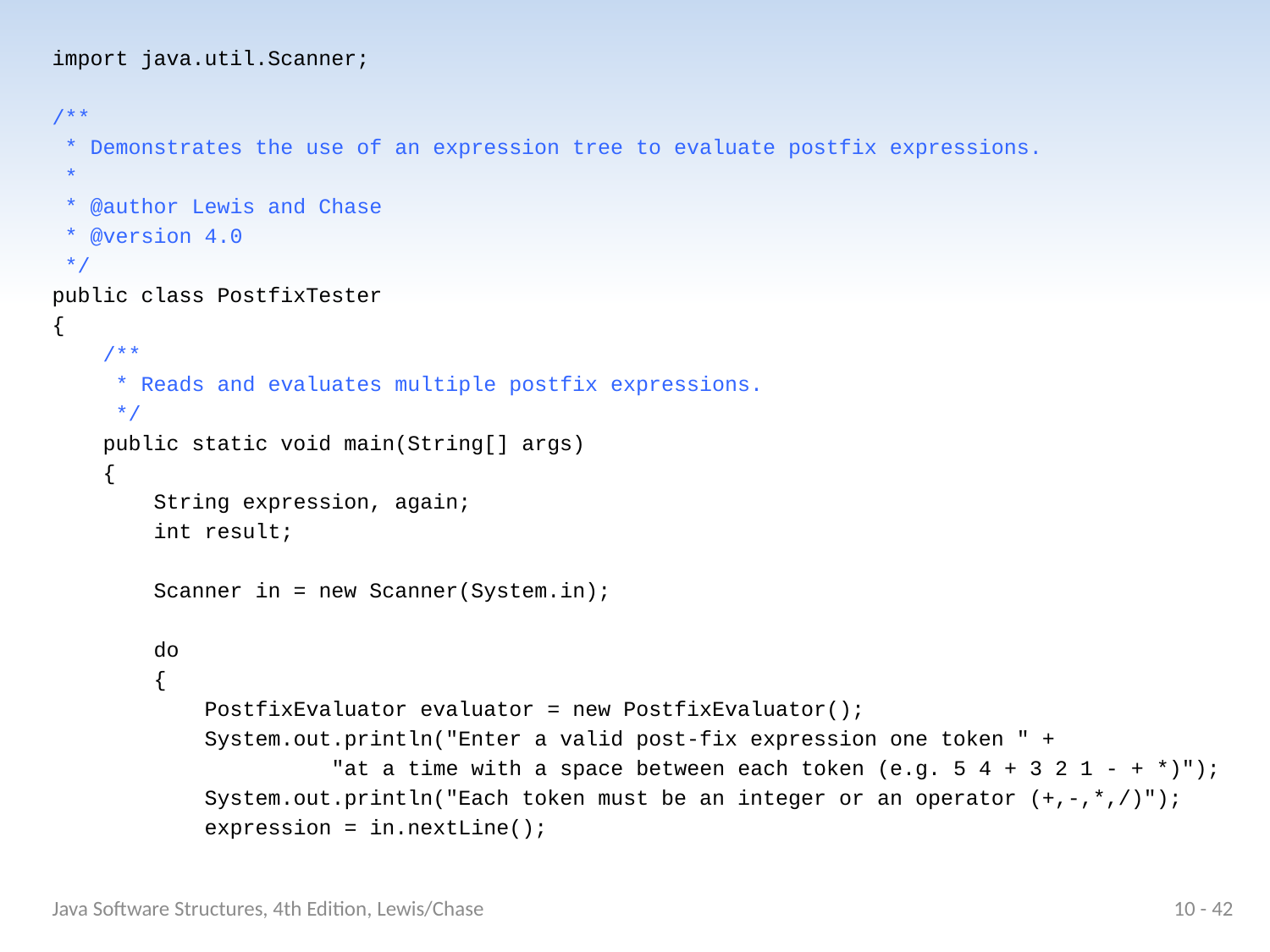

import java.util.Scanner;

/**
 * Demonstrates the use of an expression tree to evaluate postfix expressions.
 *
 * @author Lewis and Chase
 * @version 4.0
 */
public class PostfixTester
{
    /**
     * Reads and evaluates multiple postfix expressions.
     */
    public static void main(String[] args)
    {
        String expression, again;
        int result;

        Scanner in = new Scanner(System.in);

        do
        {
            PostfixEvaluator evaluator = new PostfixEvaluator();
            System.out.println("Enter a valid post-fix expression one token " +
                      "at a time with a space between each token (e.g. 5 4 + 3 2 1 - + *)");
            System.out.println("Each token must be an integer or an operator (+,-,*,/)");
            expression = in.nextLine();

Java Software Structures, 4th Edition, Lewis/Chase
10 - 42